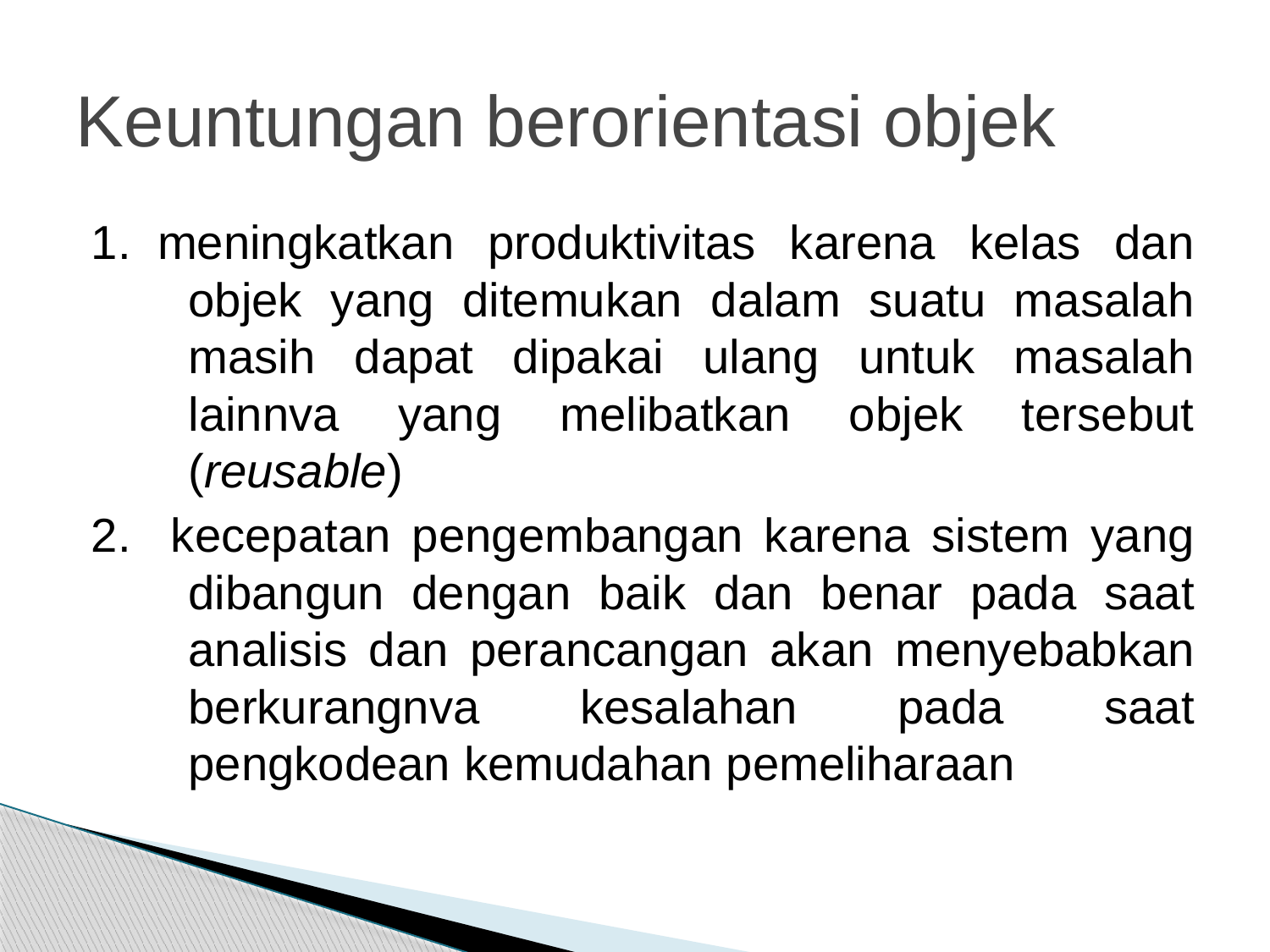

# Keuntungan berorientasi objek
1.  meningkatkan produktivitas karena kelas dan objek yang ditemukan dalam suatu masalah masih dapat dipakai ulang untuk masalah lainnva yang melibatkan objek tersebut (reusable)
2.   kecepatan pengembangan karena sistem yang dibangun dengan baik dan benar pada saat analisis dan perancangan akan menyebabkan berkurangnva kesalahan pada saat pengkodean kemudahan pemeliharaan